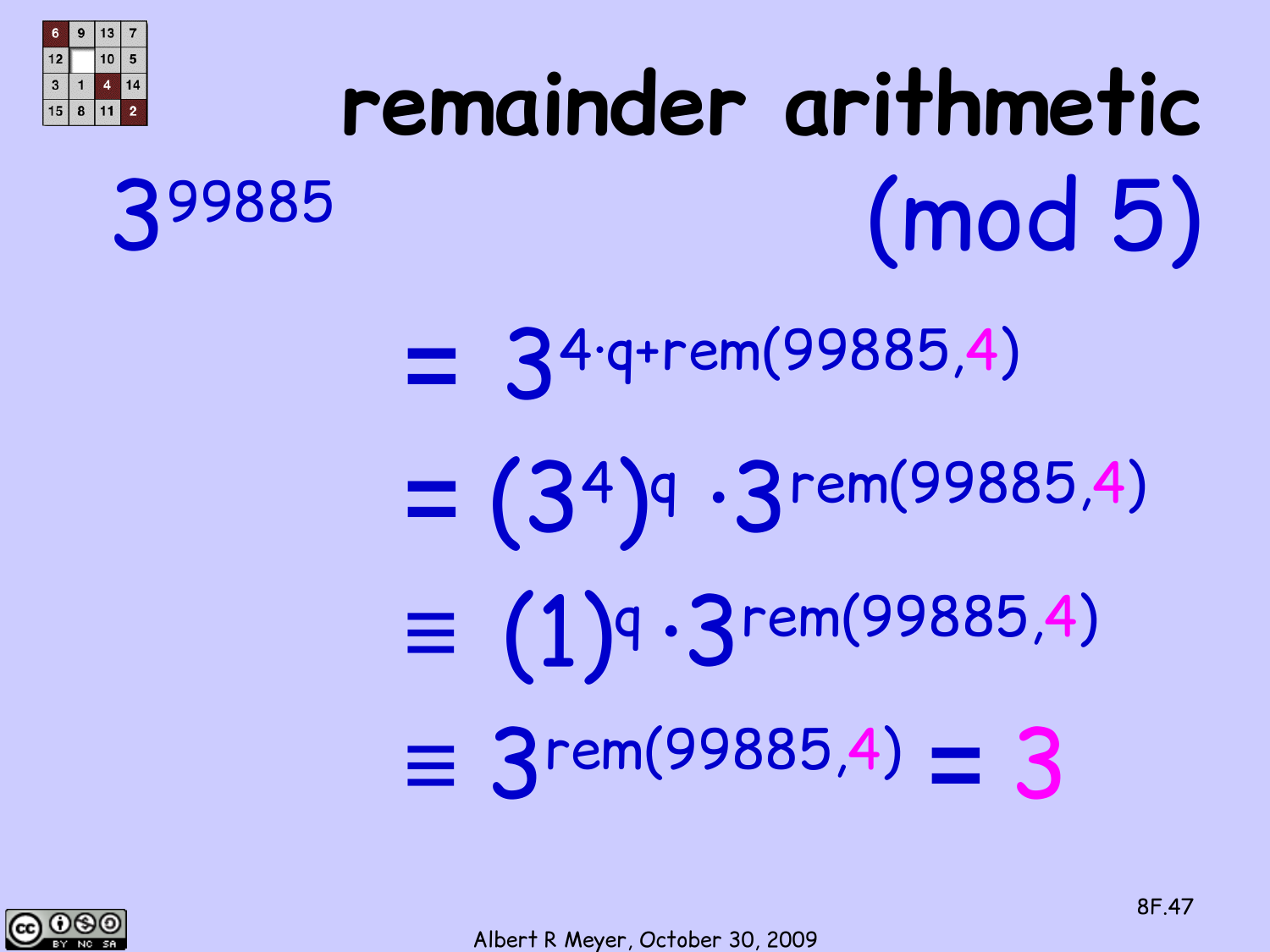

remainder arithmetic
 399885                   (mod 5)

              = 34·q+rem(99885,4)
              = (34)q ·3rem(99885,4)
              ≡ (1)q ·3rem(99885,4)
              ≡ 3rem(99885,4) = 3
8F.47